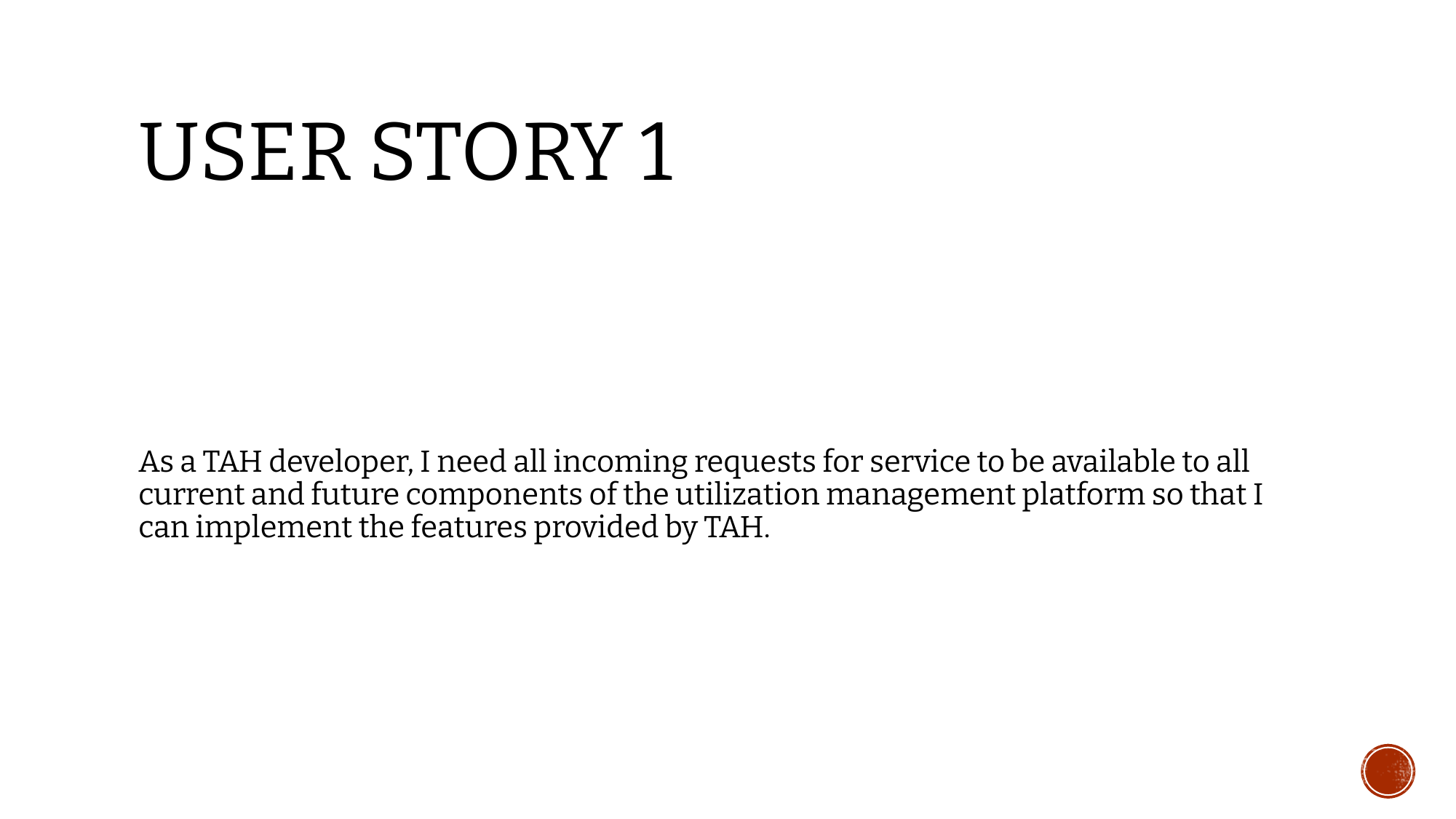

# User story 1
As a TAH developer, I need all incoming requests for service to be available to all current and future components of the utilization management platform so that I can implement the features provided by TAH.